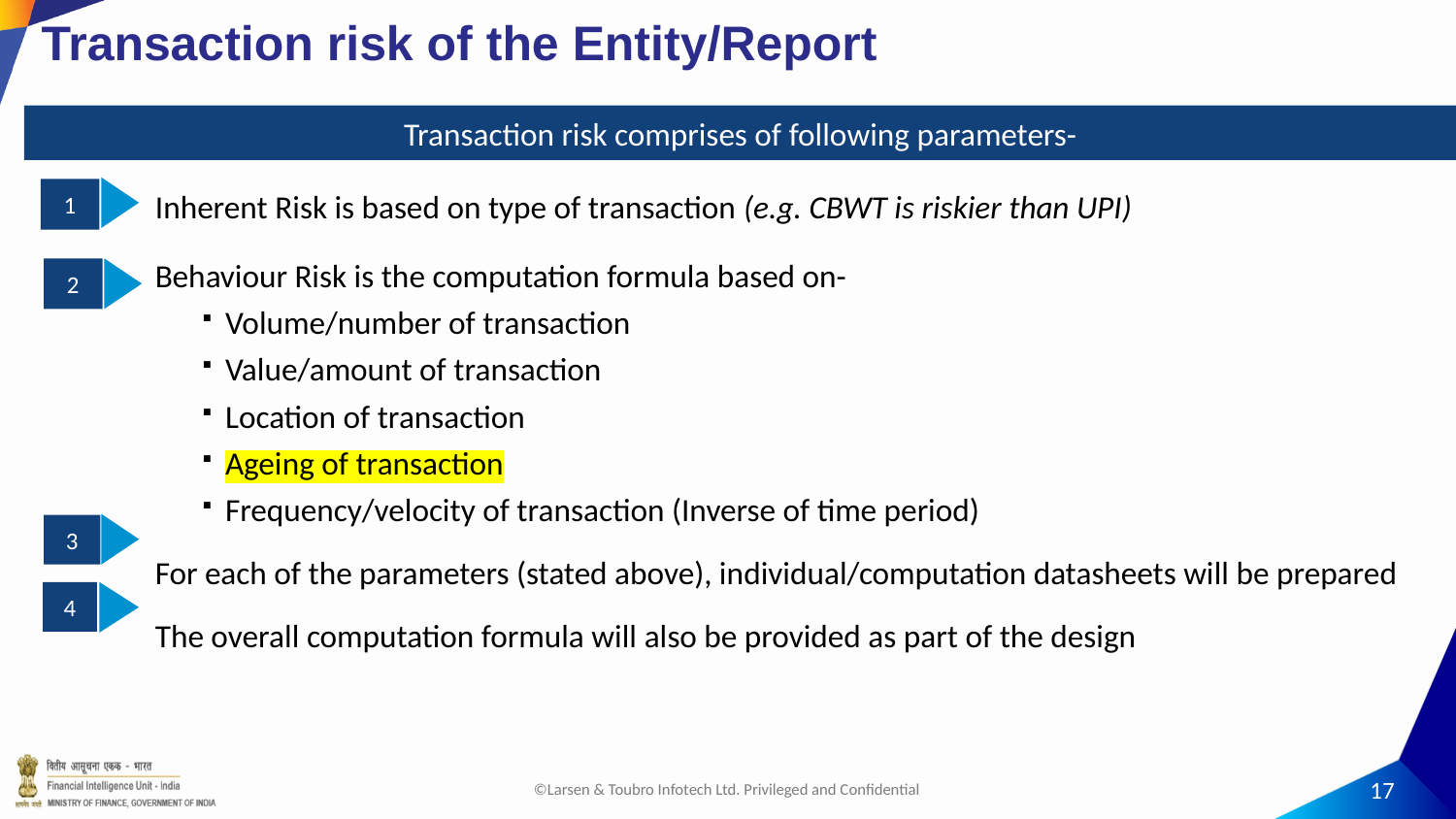

# Transaction risk of the Entity/Report
Transaction risk comprises of following parameters-
1

Inherent Risk is based on type of transaction (e.g. CBWT is riskier than UPI)
Behaviour Risk is the computation formula based on-
Volume/number of transaction
Value/amount of transaction
Location of transaction
Ageing of transaction
Frequency/velocity of transaction (Inverse of time period)
For each of the parameters (stated above), individual/computation datasheets will be prepared
The overall computation formula will also be provided as part of the design
2

3

4